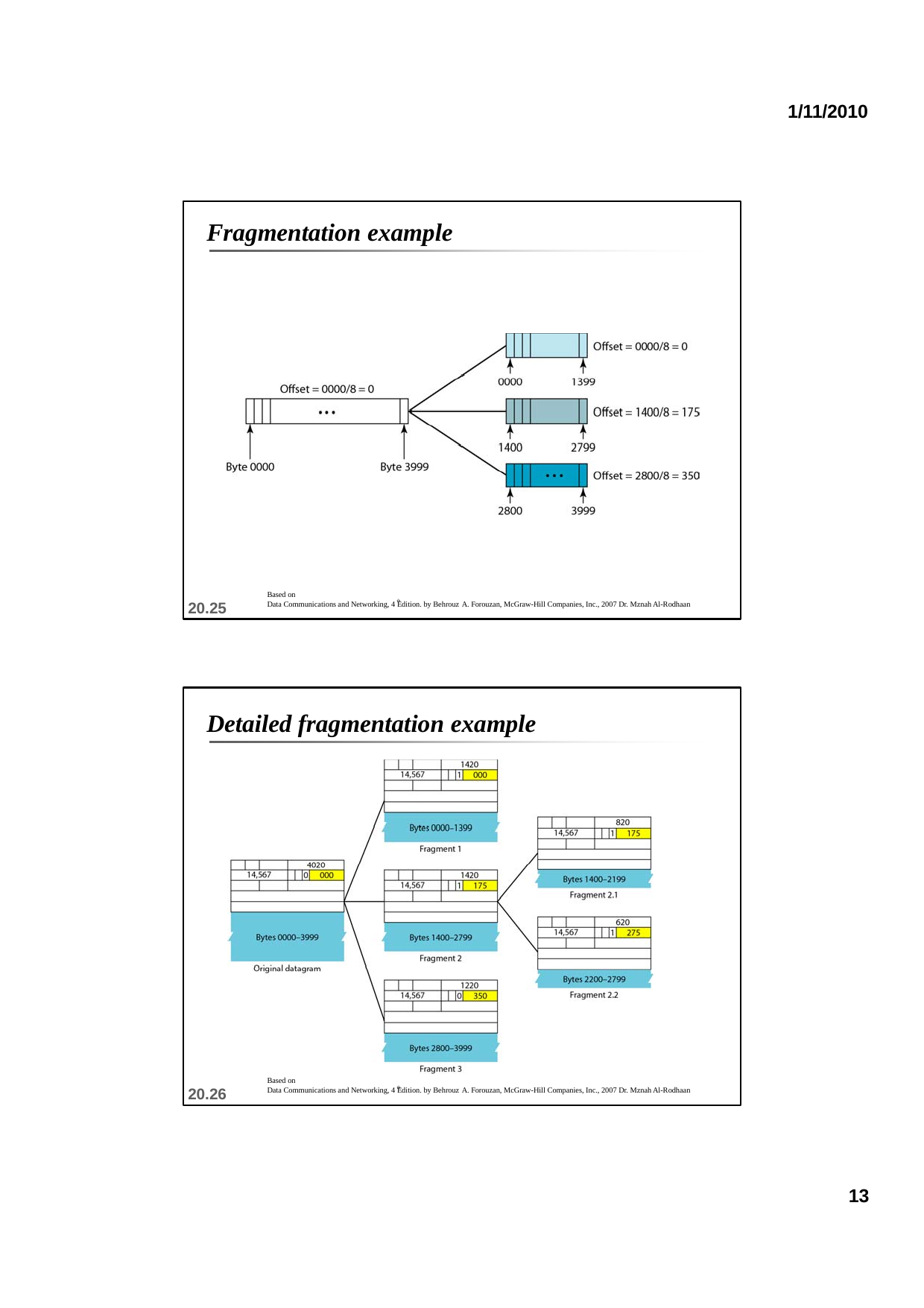

1/11/2010

Fragmentation example

Based on
th
20.25
Data Communications and Networking, 4 Edition. by Behrouz A. Forouzan, McGraw-Hill Companies, Inc., 2007 Dr. Mznah Al-Rodhaan

Detailed fragmentation example

Based on
th
20.26
Data Communications and Networking, 4 Edition. by Behrouz A. Forouzan, McGraw-Hill Companies, Inc., 2007 Dr. Mznah Al-Rodhaan
13